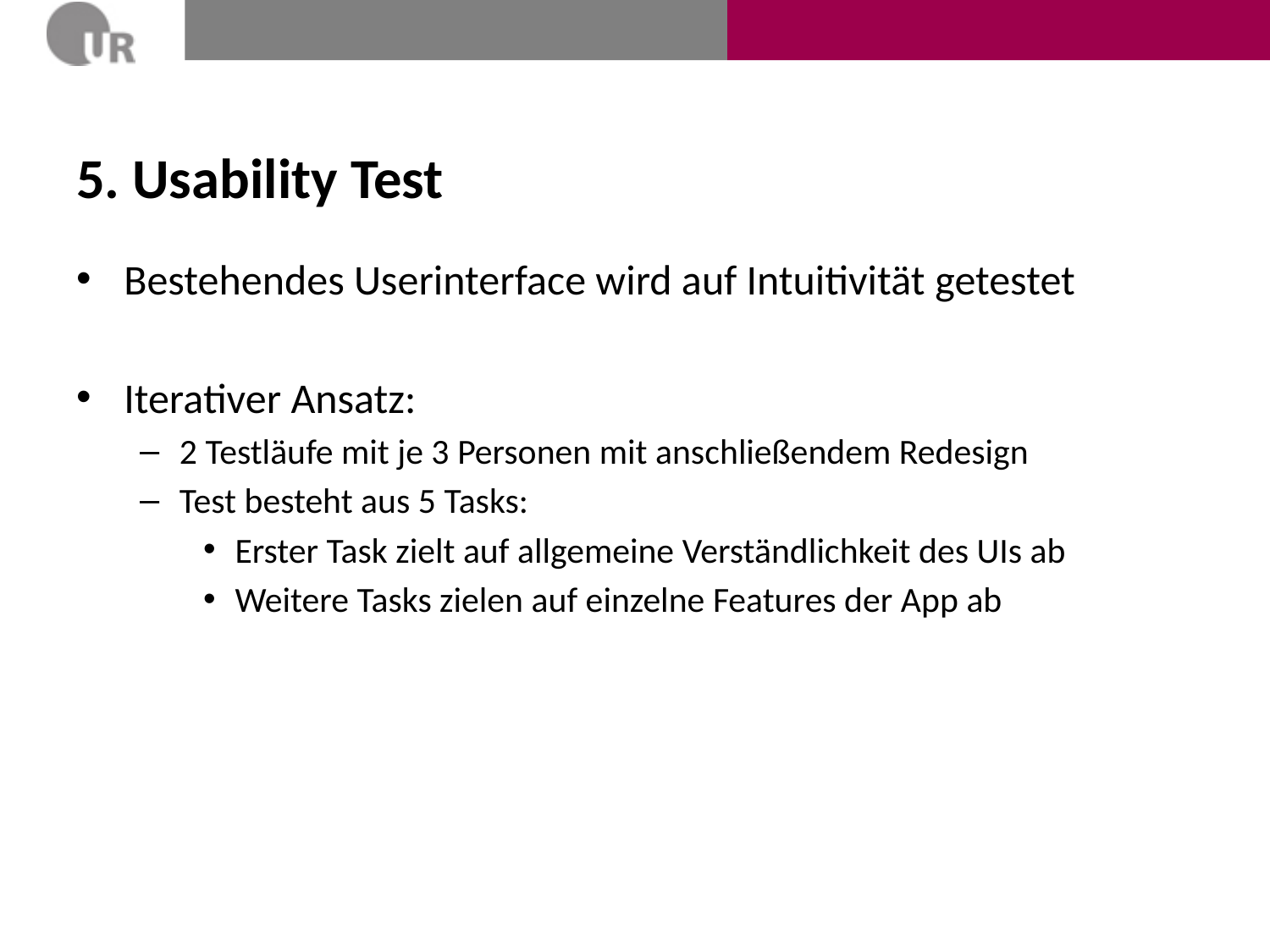

# 5. Usability Test
Bestehendes Userinterface wird auf Intuitivität getestet

Iterativer Ansatz:
2 Testläufe mit je 3 Personen mit anschließendem Redesign
Test besteht aus 5 Tasks:
Erster Task zielt auf allgemeine Verständlichkeit des UIs ab
Weitere Tasks zielen auf einzelne Features der App ab